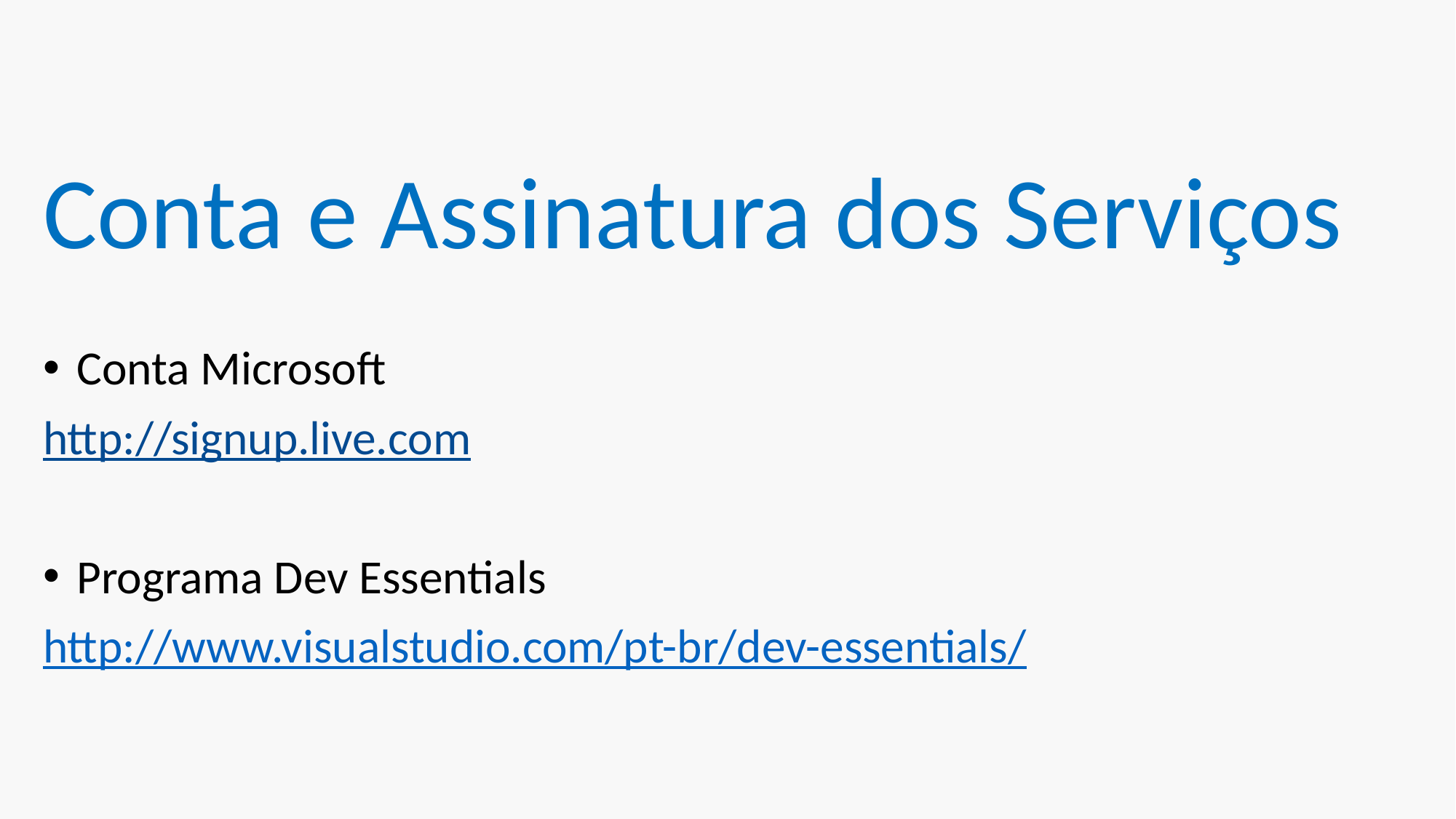

# Conta e Assinatura dos Serviços
Conta Microsoft
http://signup.live.com

Programa Dev Essentials
http://www.visualstudio.com/pt-br/dev-essentials/